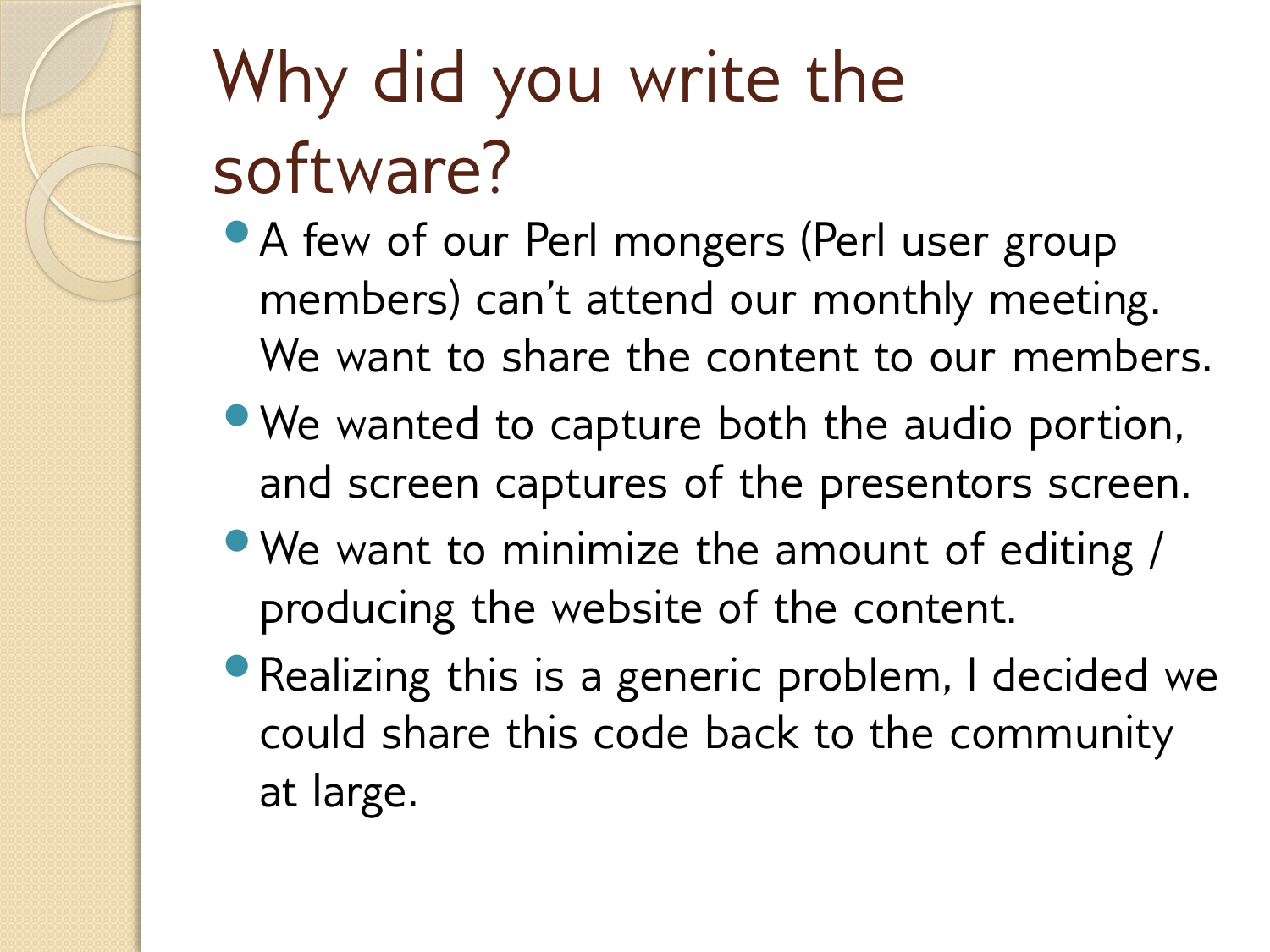

# Why did you write the software?
A few of our Perl mongers (Perl user group members) can’t attend our monthly meeting.  We want to share the content to our members.
We wanted to capture both the audio portion, and screen captures of the presentors screen.
We want to minimize the amount of editing / producing the website of the content.
Realizing this is a generic problem, I decided we could share this code back to the community at large.